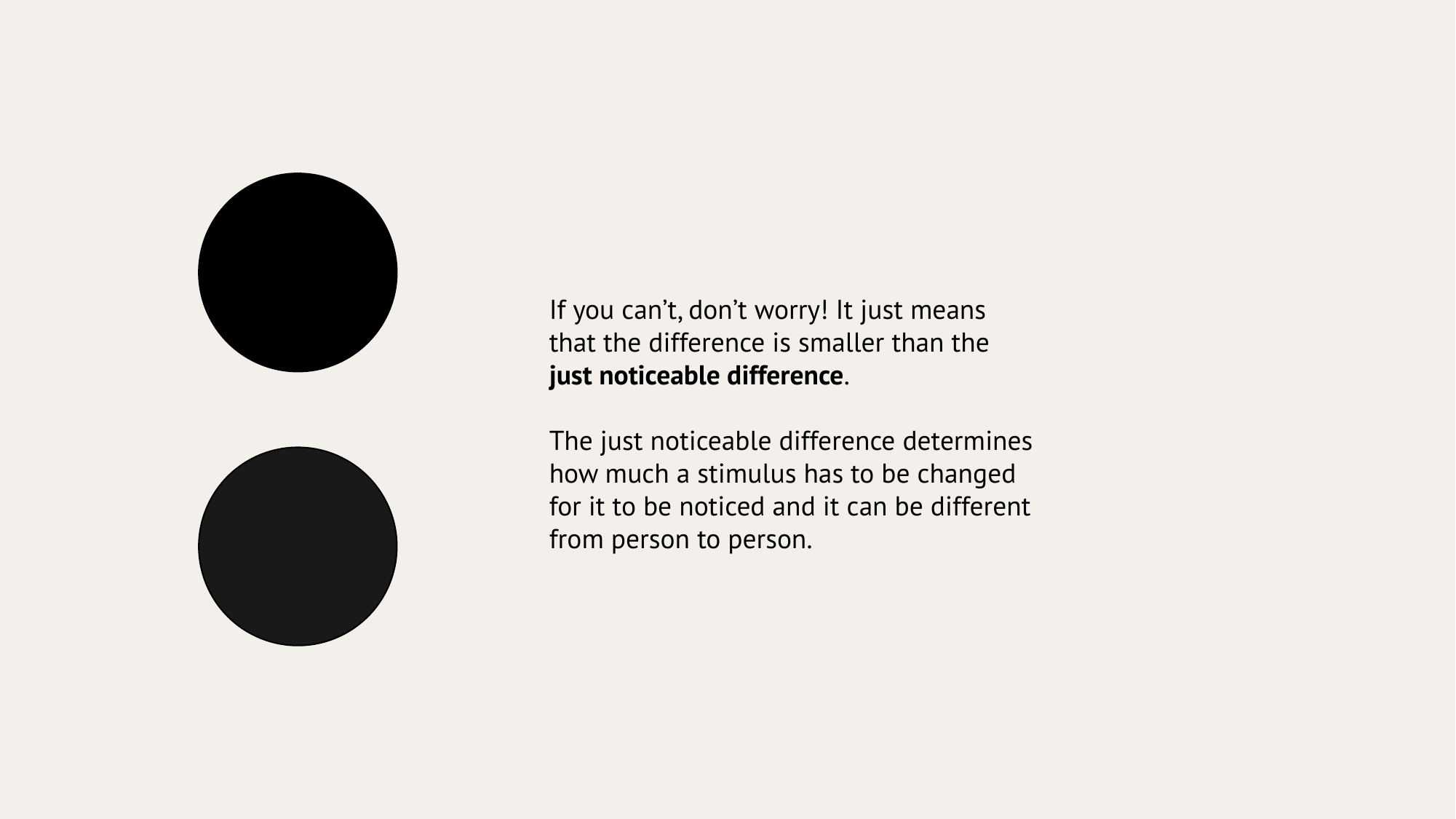

If you can’t, don’t worry! It just means that the difference is smaller than the just noticeable difference.

The just noticeable difference determines how much a stimulus has to be changed for it to be noticed and it can be different from person to person.